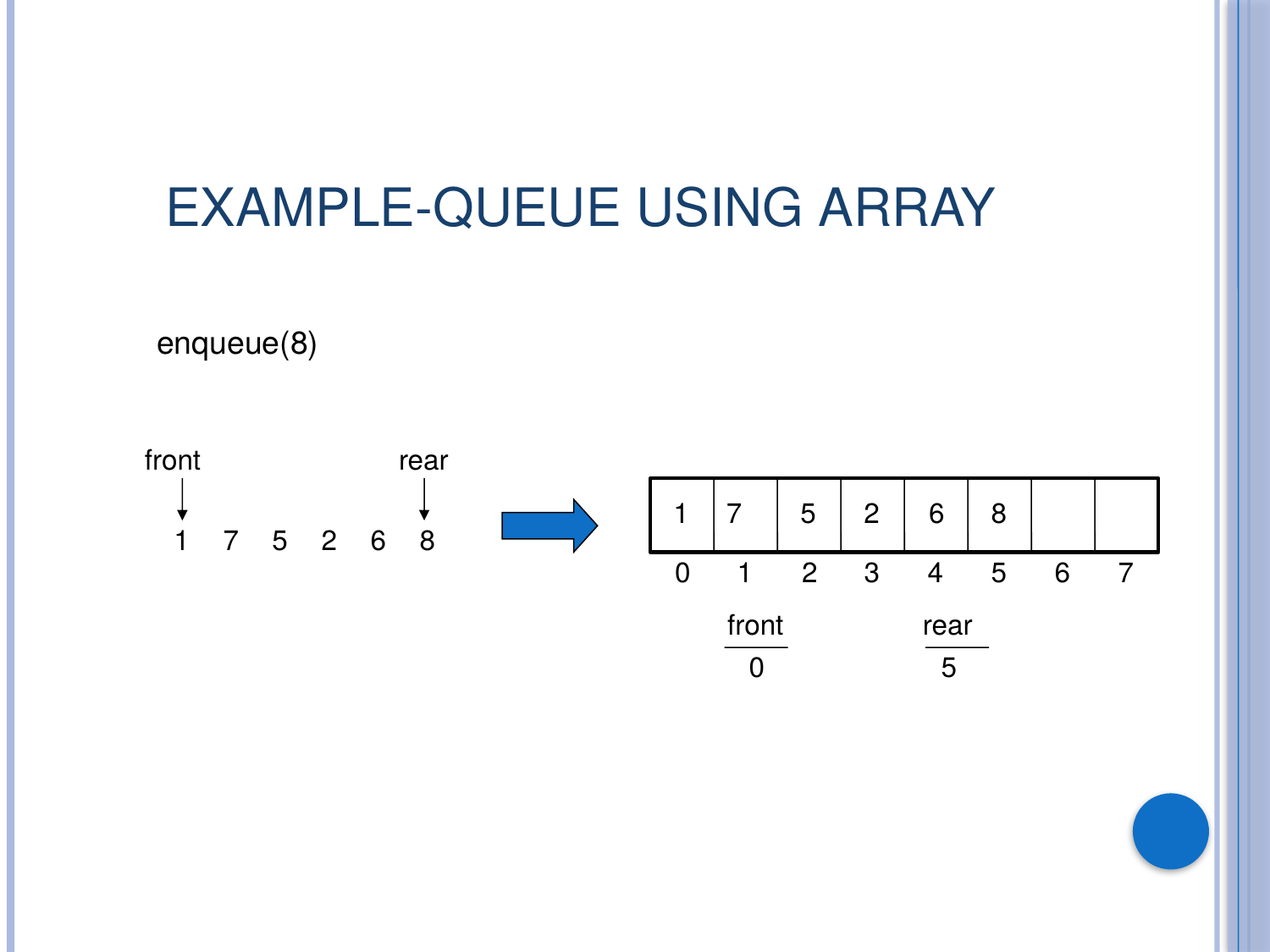

# Example-Queue using Array

enqueue(8)
front
rear

1
7
5
2
6
8

1
7
5
2
6
8
0
1
2
3
4
5
6
7
front
rear
0
5